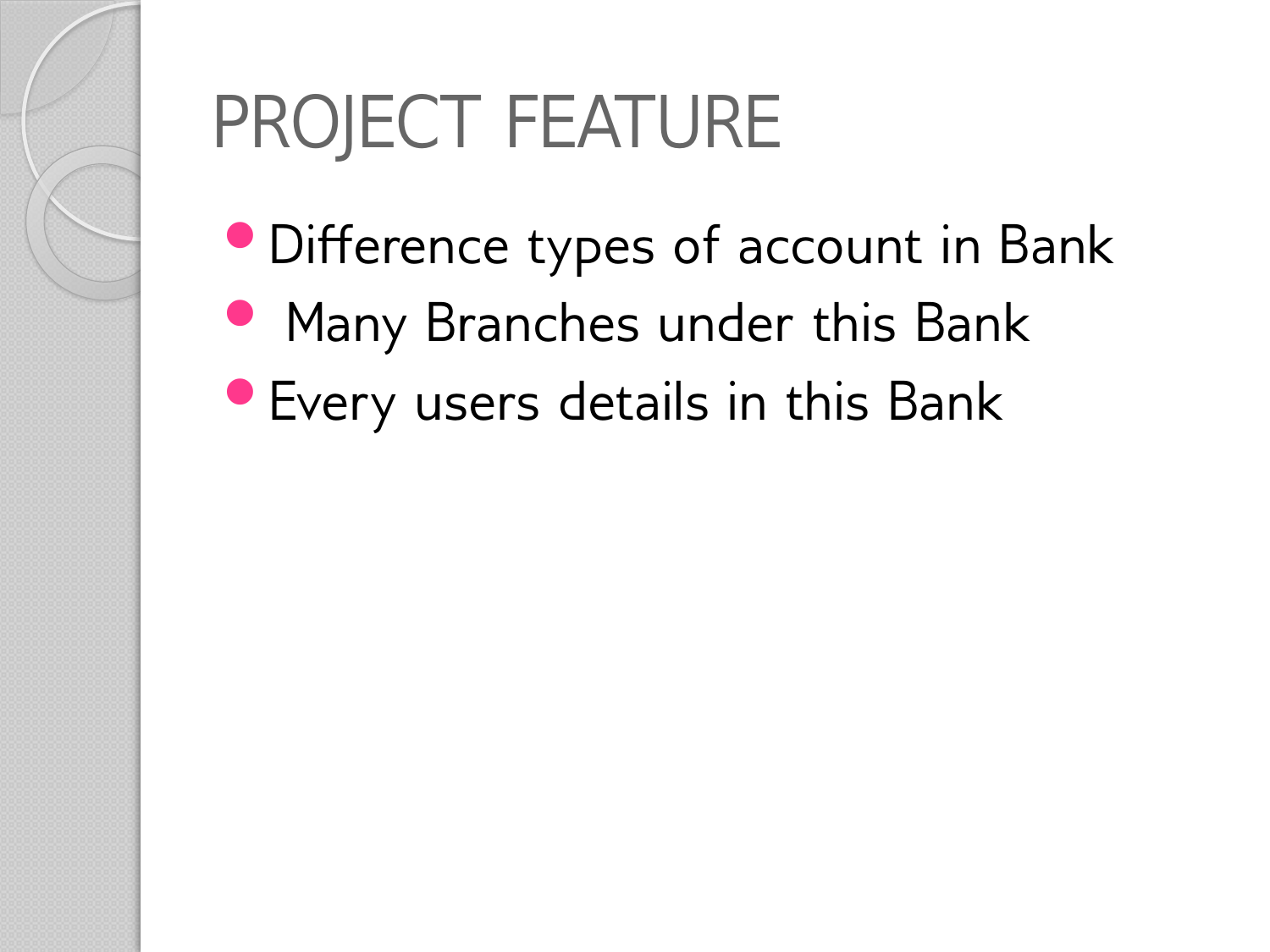

# PROJECT FEATURE
Difference types of account in Bank
 Many Branches under this Bank
Every users details in this Bank